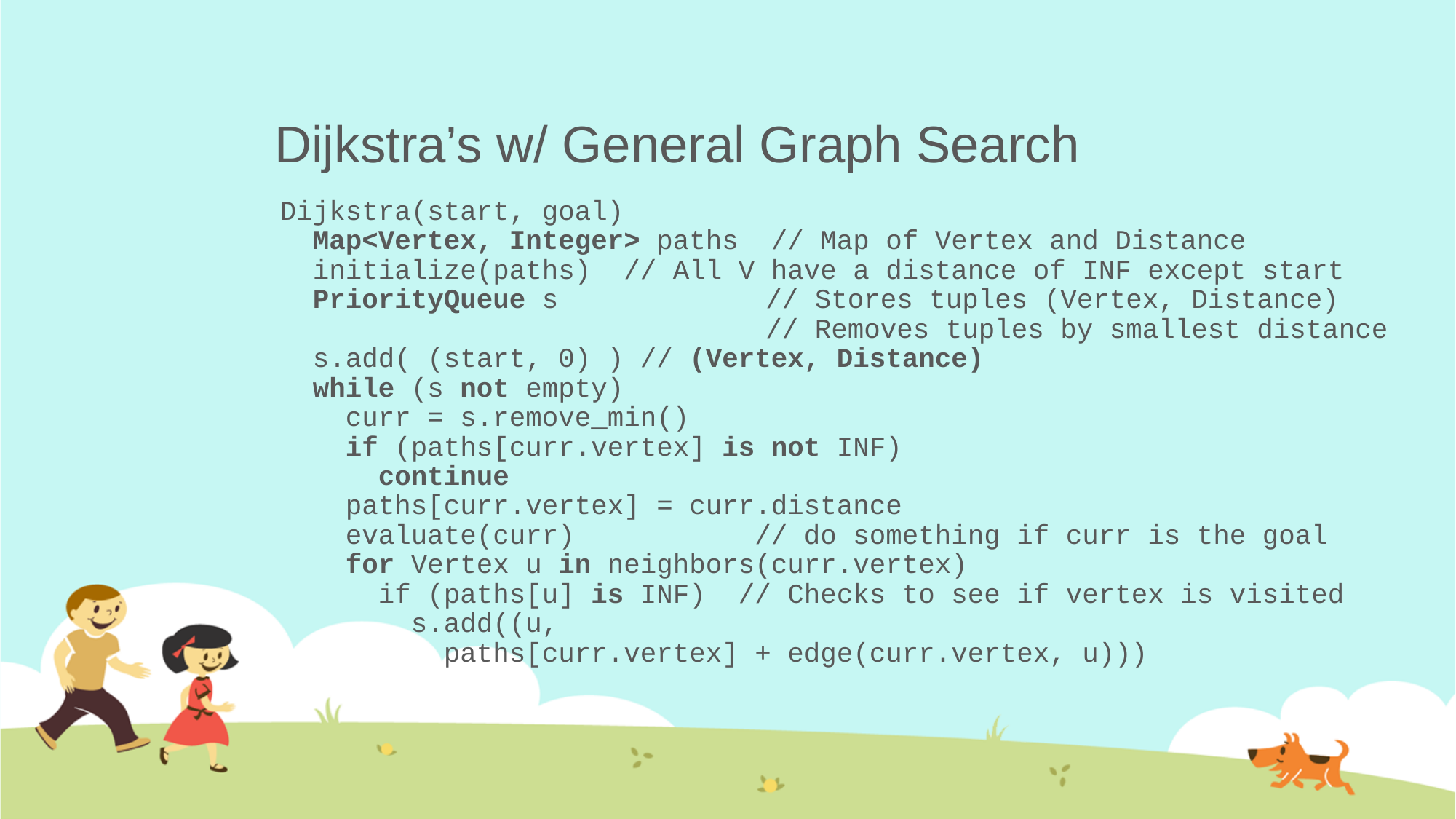

# Dijkstra’s w/ General Graph Search
Dijkstra(start, goal)
  Map<Vertex, Integer> paths  // Map of Vertex and Distance
  initialize(paths)  // All V have a distance of INF except start
  PriorityQueue s	  	   // Stores tuples (Vertex, Distance)
			  	   // Removes tuples by smallest distance
  s.add( (start, 0) ) // (Vertex, Distance)
  while (s not empty)
    curr = s.remove_min()
    if (paths[curr.vertex] is not INF)
      continue
    paths[curr.vertex] = curr.distance
    evaluate(curr)           // do something if curr is the goal
    for Vertex u in neighbors(curr.vertex)
      if (paths[u] is INF)  // Checks to see if vertex is visited
        s.add((u,
          paths[curr.vertex] + edge(curr.vertex, u)))